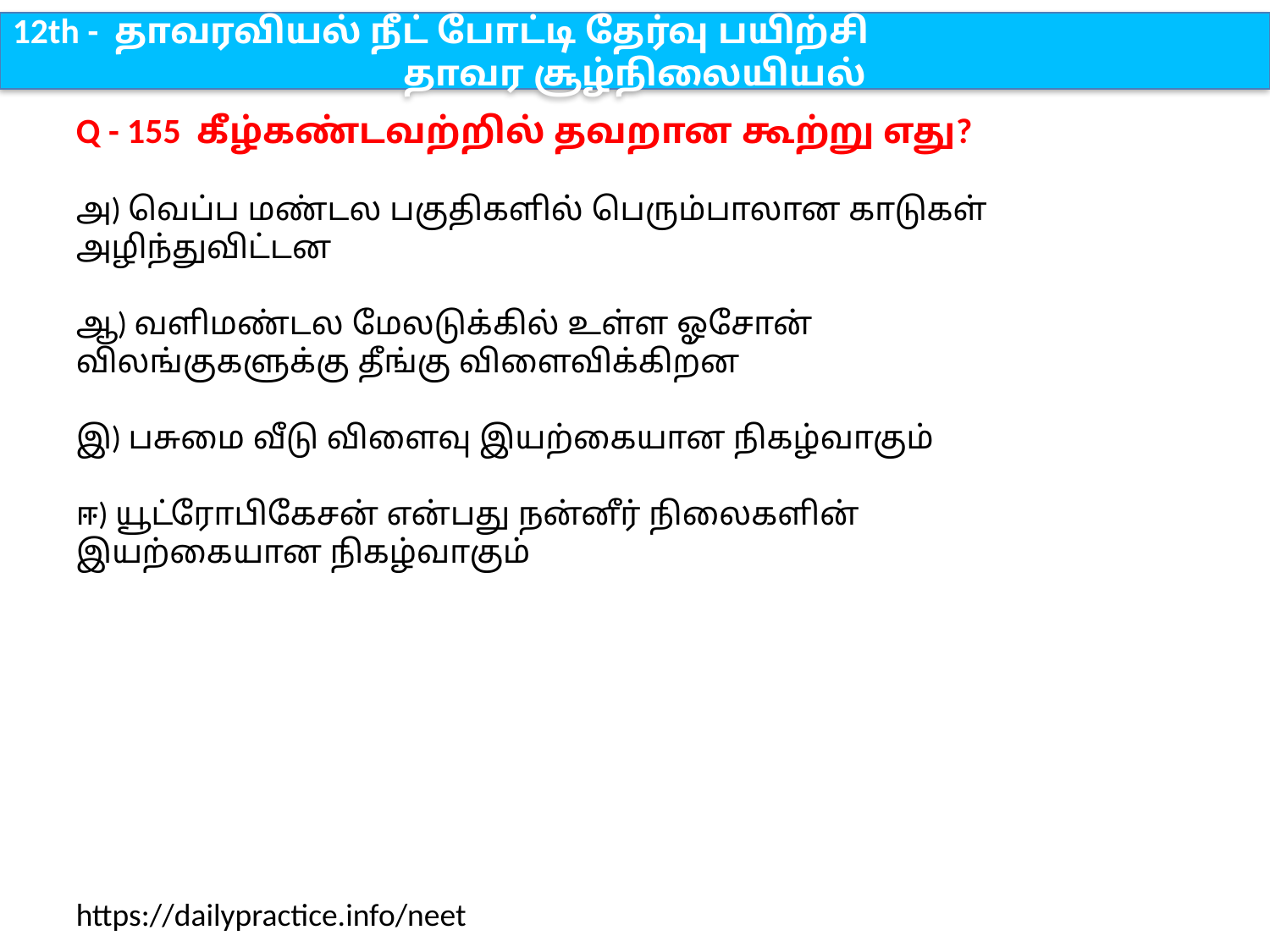

12th -  தாவரவியல் நீட் போட்டி தேர்வு பயிற்சி
தாவர சூழ்நிலையியல்

Q - 155  கீழ்கண்டவற்றில் தவறான கூற்று எது?

அ) வெப்ப மண்டல பகுதிகளில் பெரும்பாலான காடுகள் அழிந்துவிட்டன

ஆ) வளிமண்டல மேலடுக்கில் உள்ள ஓசோன் விலங்குகளுக்கு தீங்கு விளைவிக்கிறன

இ) பசுமை வீடு விளைவு இயற்கையான நிகழ்வாகும்

ஈ) யூட்ரோபிகேசன் என்பது நன்னீர் நிலைகளின் இயற்கையான நிகழ்வாகும்
https://dailypractice.info/neet